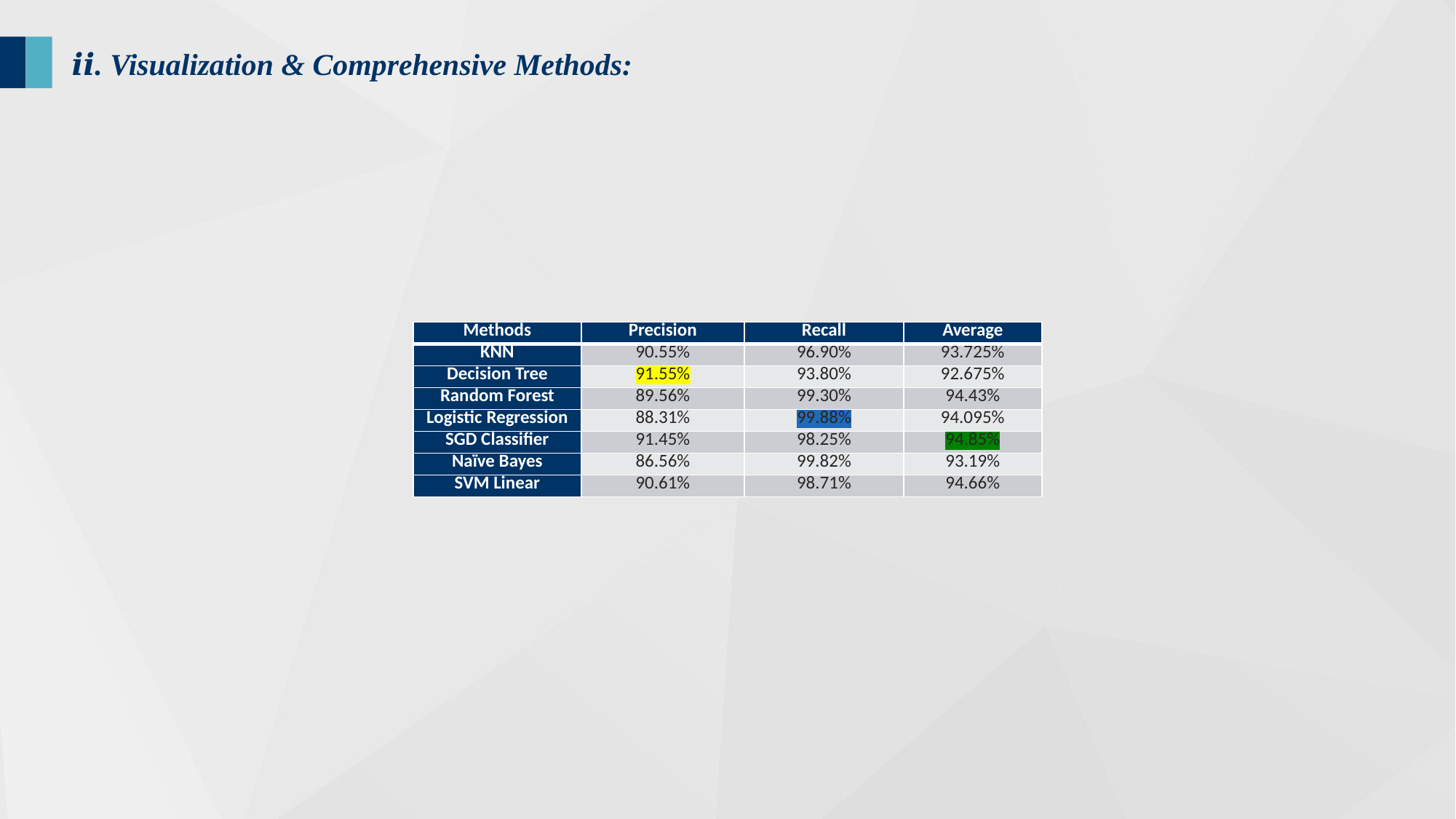

ⅱ. Visualization & Comprehensive Methods:
| Methods | Precision | Recall | Average |
| --- | --- | --- | --- |
| KNN | 90.55% | 96.90% | 93.725% |
| Decision Tree | 91.55% | 93.80% | 92.675% |
| Random Forest | 89.56% | 99.30% | 94.43% |
| Logistic Regression | 88.31% | 99.88% | 94.095% |
| SGD Classifier | 91.45% | 98.25% | 94.85% |
| Naïve Bayes | 86.56% | 99.82% | 93.19% |
| SVM Linear | 90.61% | 98.71% | 94.66% |